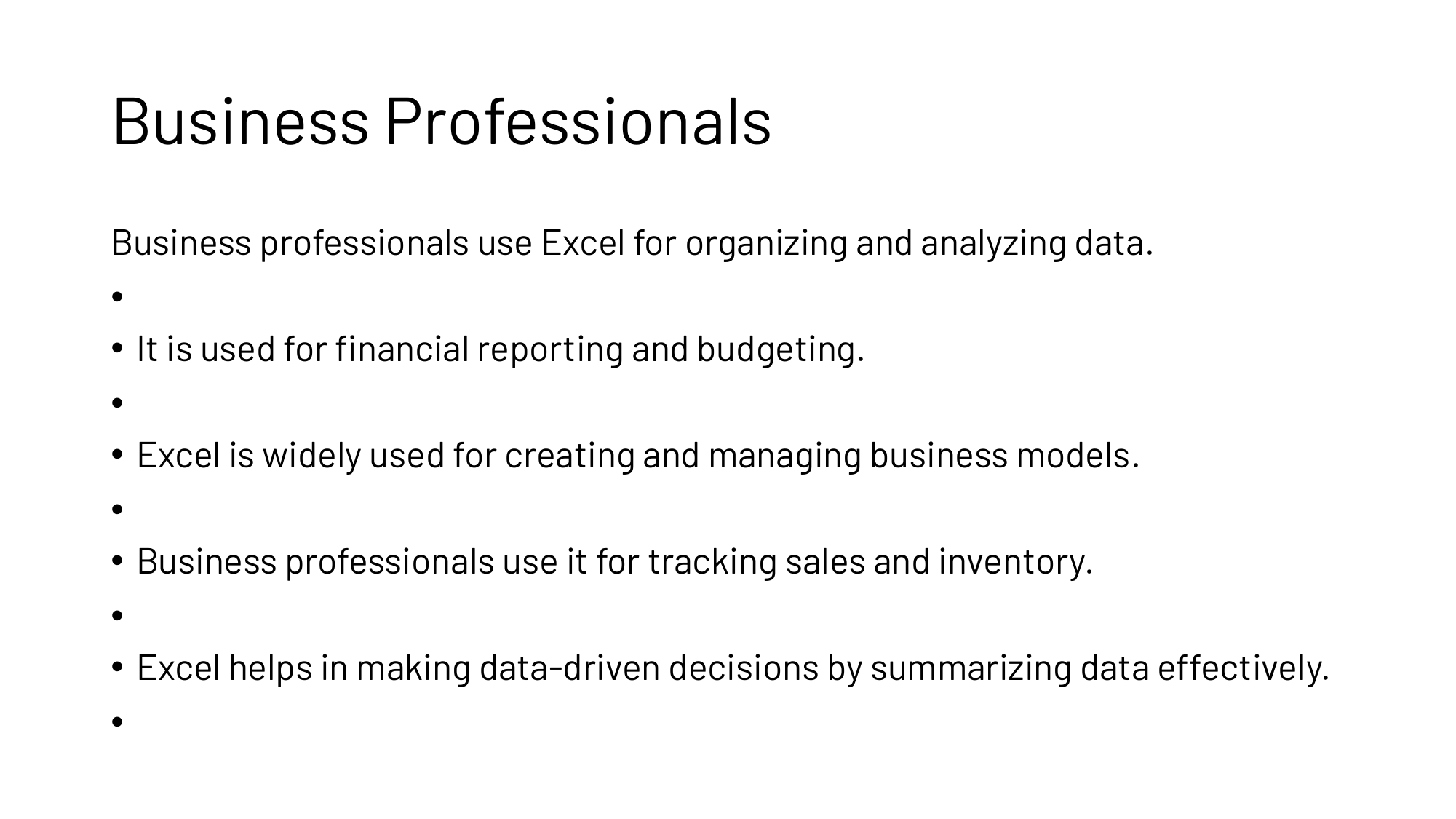

# Business Professionals
Business professionals use Excel for organizing and analyzing data.

It is used for financial reporting and budgeting.

Excel is widely used for creating and managing business models.

Business professionals use it for tracking sales and inventory.

Excel helps in making data-driven decisions by summarizing data effectively.